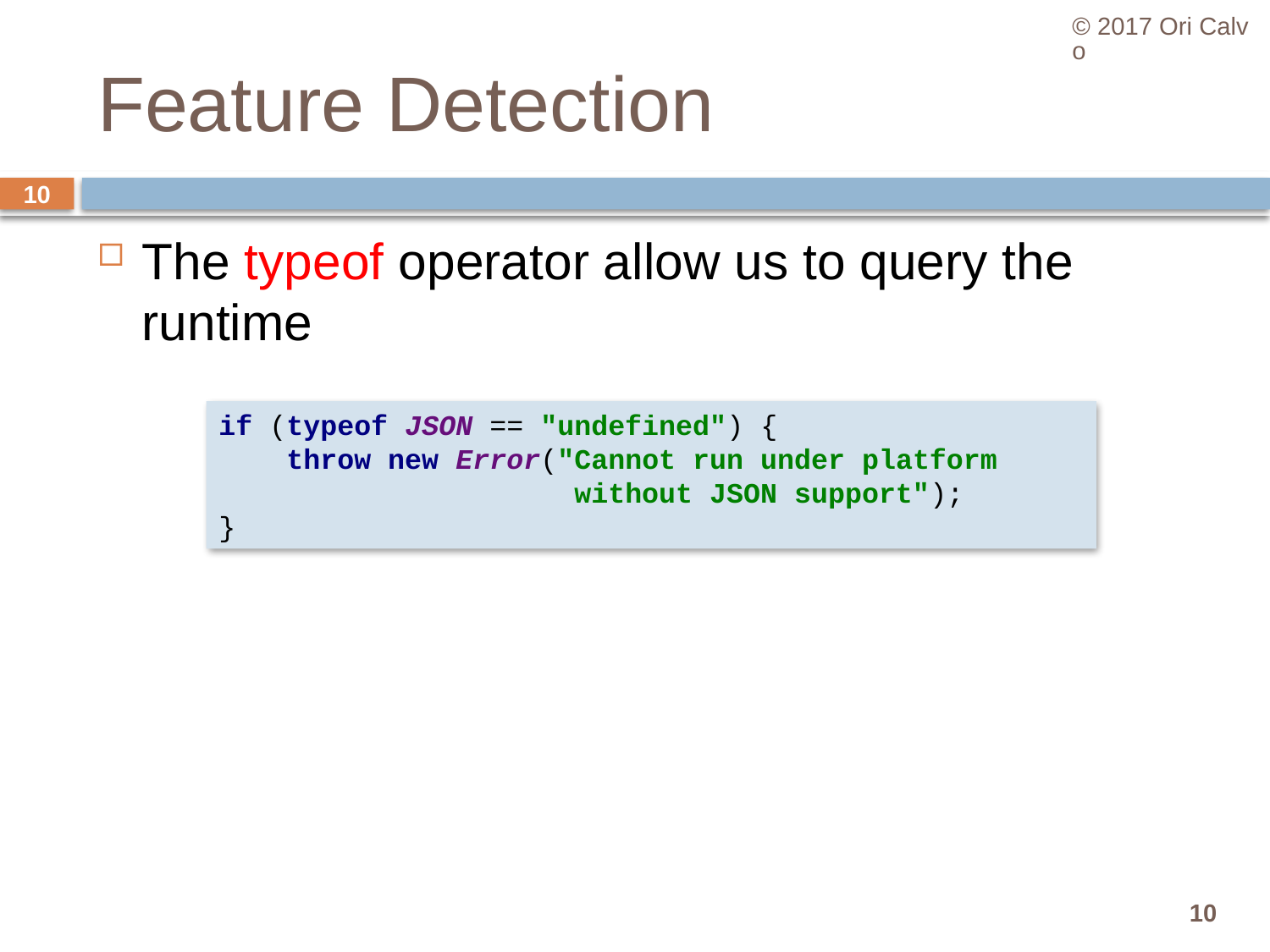

© 2017 Ori Calvo
# Feature Detection
10
The typeof operator allow us to query the runtime
if (typeof JSON == "undefined") {
    throw new Error("Cannot run under platform
                     without JSON support");
}